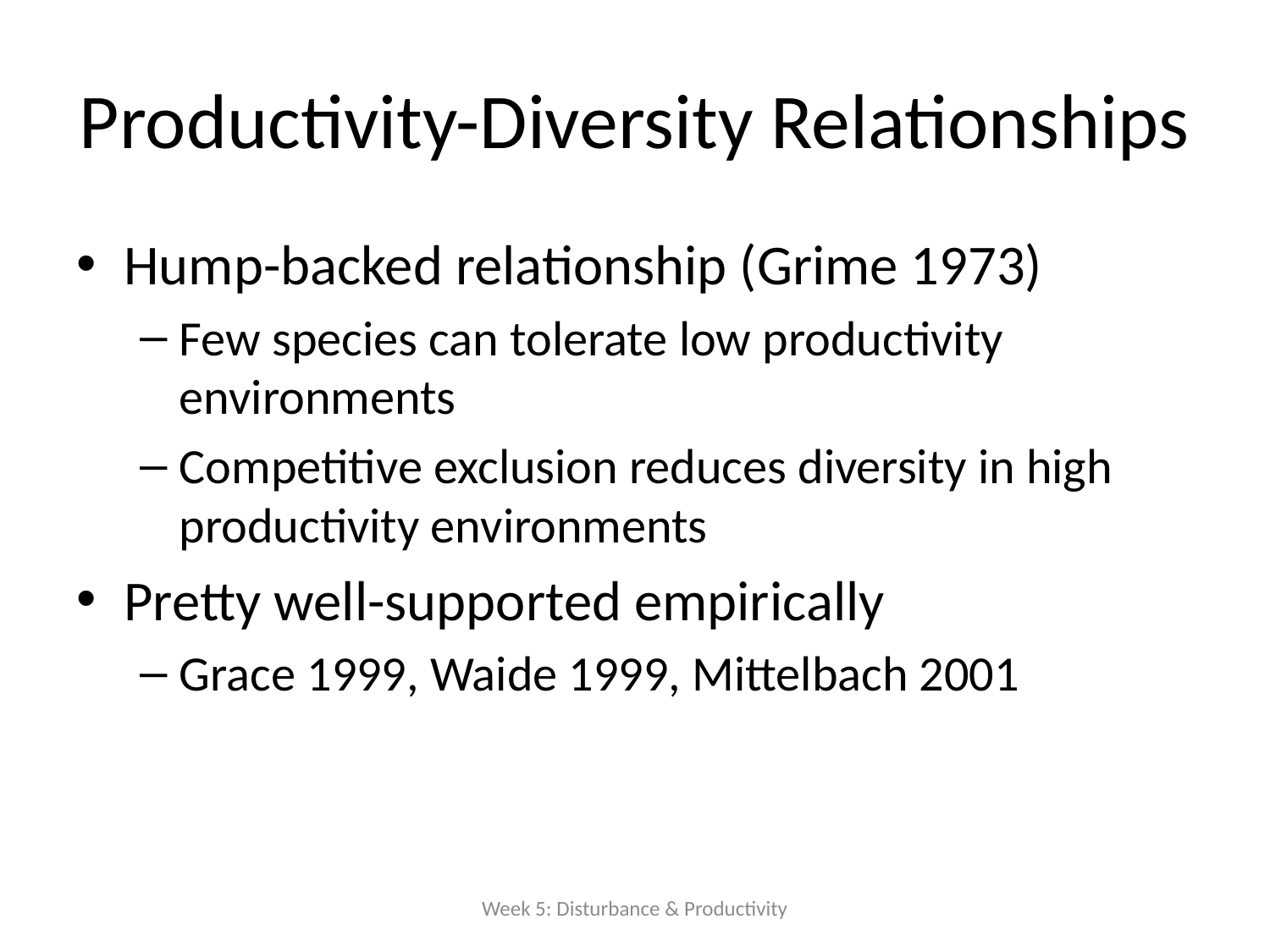

# Productivity-Diversity Relationships
Hump-backed relationship (Grime 1973)
Few species can tolerate low productivity environments
Competitive exclusion reduces diversity in high productivity environments
Pretty well-supported empirically
Grace 1999, Waide 1999, Mittelbach 2001
Week 5: Disturbance & Productivity